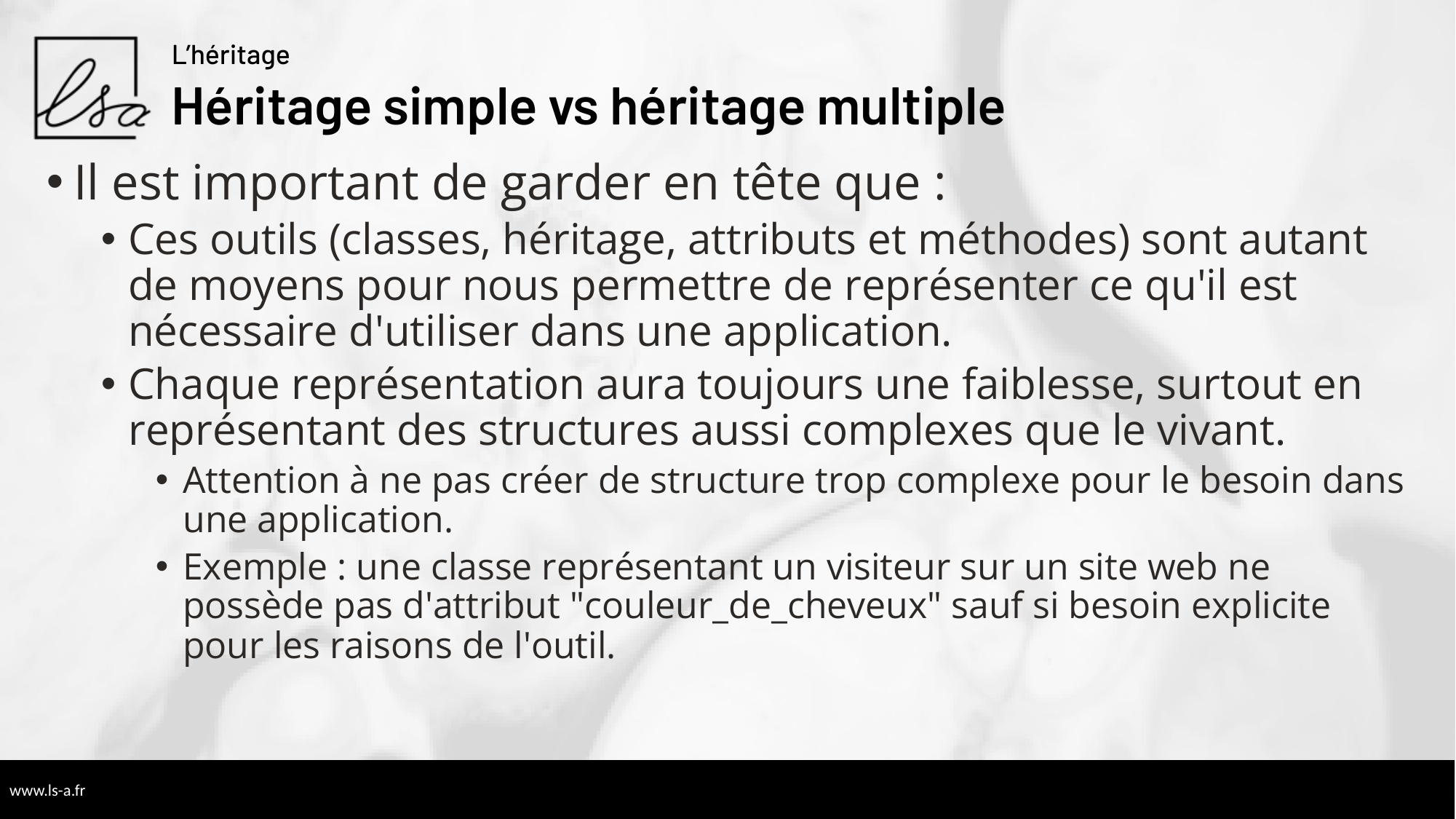

L’héritage
# Héritage simple vs héritage multiple
Il est important de garder en tête que :
Ces outils (classes, héritage, attributs et méthodes) sont autant de moyens pour nous permettre de représenter ce qu'il est nécessaire d'utiliser dans une application.
Chaque représentation aura toujours une faiblesse, surtout en représentant des structures aussi complexes que le vivant.
Attention à ne pas créer de structure trop complexe pour le besoin dans une application.
Exemple : une classe représentant un visiteur sur un site web ne possède pas d'attribut "couleur_de_cheveux" sauf si besoin explicite pour les raisons de l'outil.